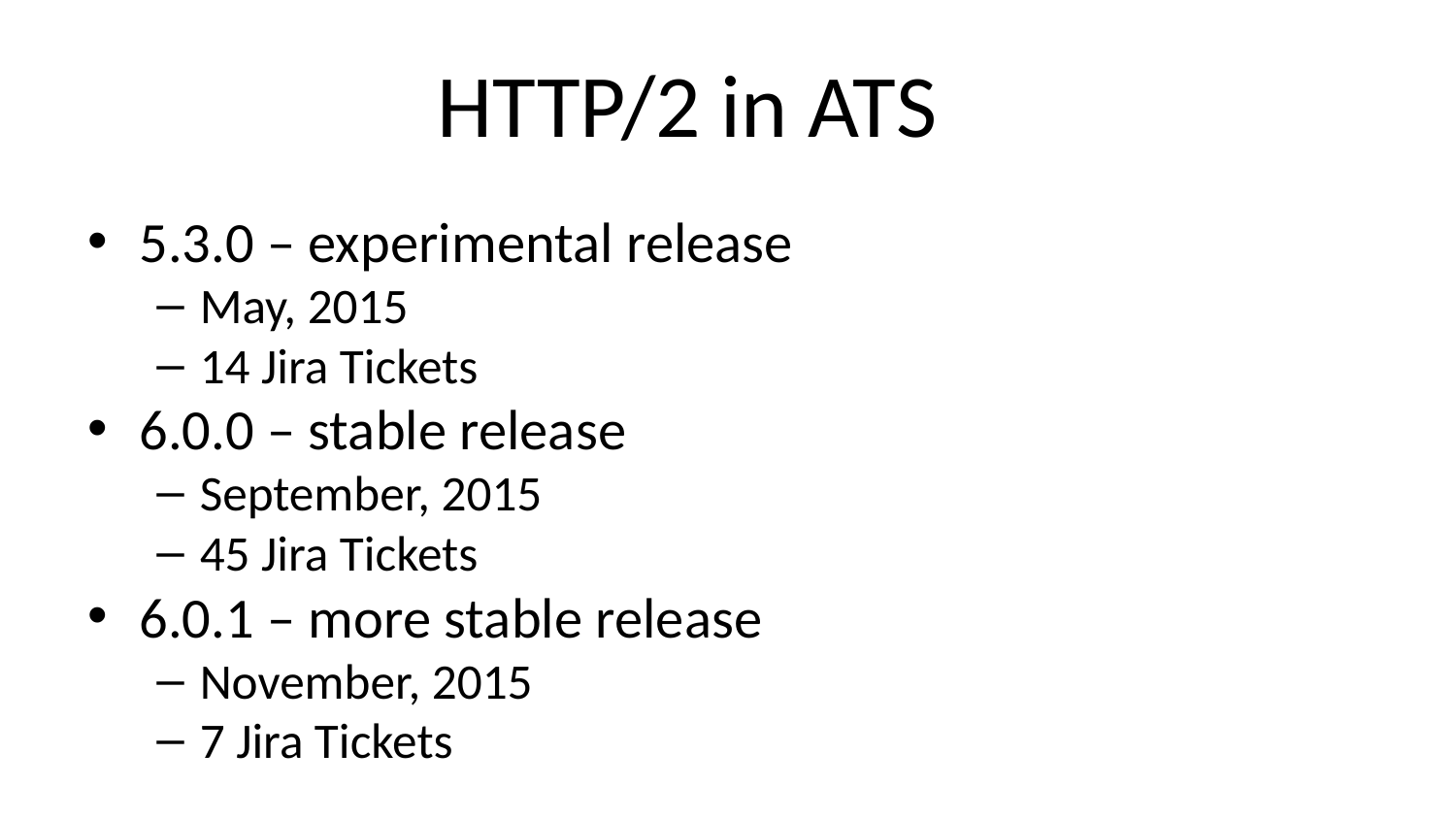

# HTTP/2 in ATS
5.3.0 – experimental release
May, 2015
14 Jira Tickets
6.0.0 – stable release
September, 2015
45 Jira Tickets
6.0.1 – more stable release
November, 2015
7 Jira Tickets